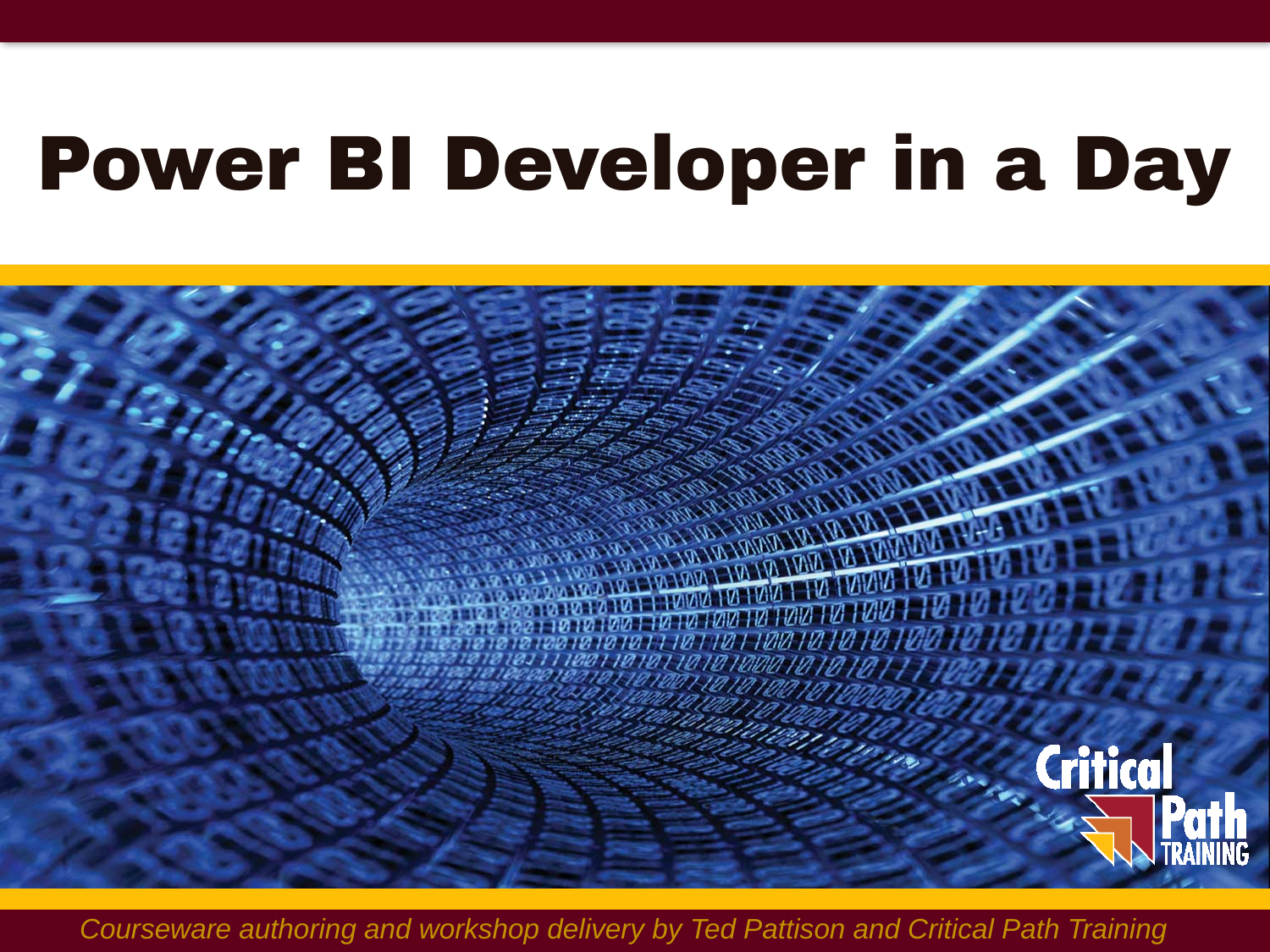

# Power BI Developer in a Day
Courseware authoring and workshop delivery by Ted Pattison and Critical Path Training